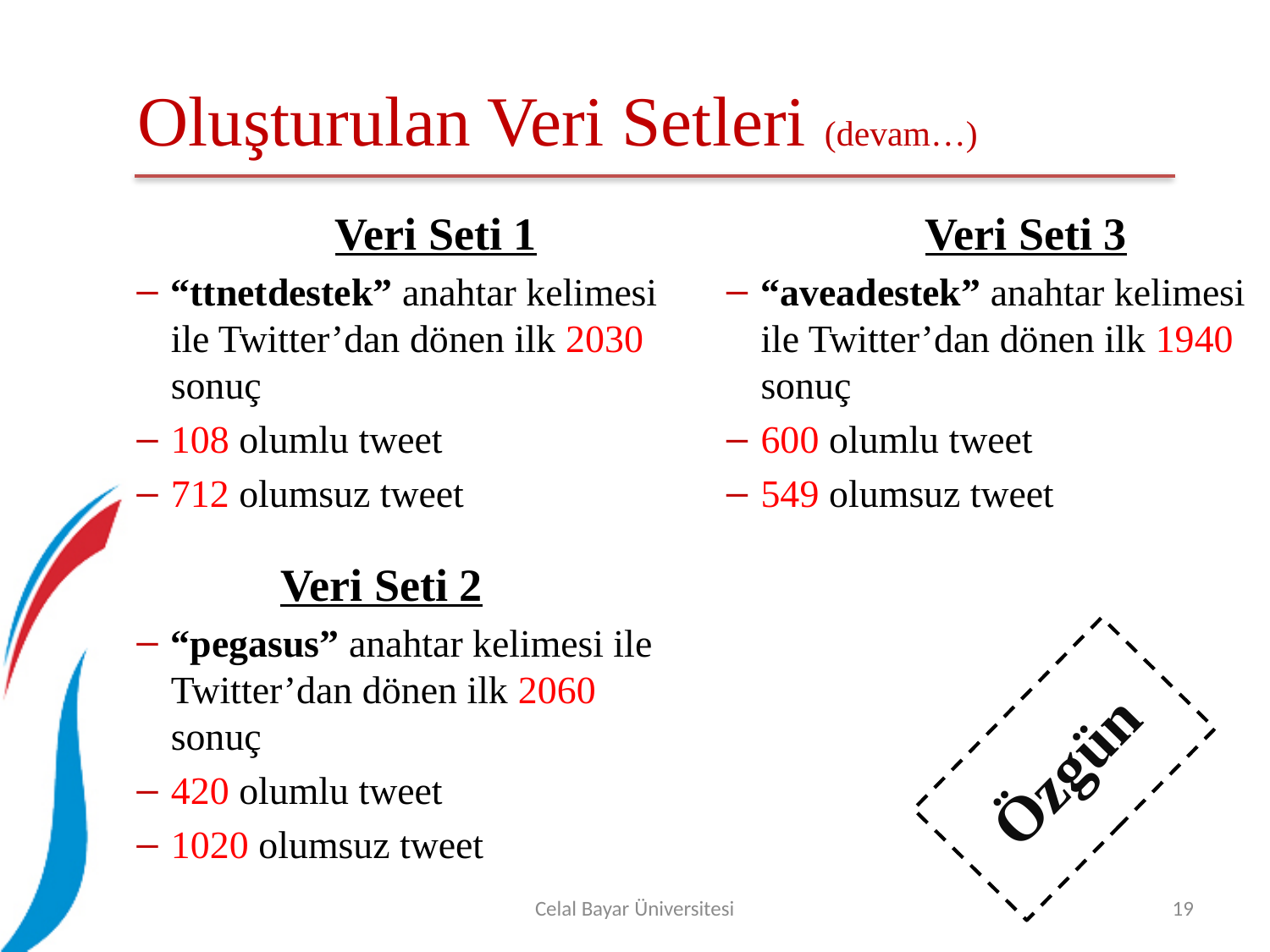

# Oluşturulan Veri Setleri (devam…)
		Veri Seti 1
“ttnetdestek” anahtar kelimesi ile Twitter’dan dönen ilk 2030 sonuç
108 olumlu tweet
712 olumsuz tweet

		Veri Seti 3
“aveadestek” anahtar kelimesi ile Twitter’dan dönen ilk 1940 sonuç
600 olumlu tweet
549 olumsuz tweet

Veri Seti 2
“pegasus” anahtar kelimesi ile Twitter’dan dönen ilk 2060 sonuç
420 olumlu tweet
1020 olumsuz tweet
Özgün
Celal Bayar Üniversitesi
19